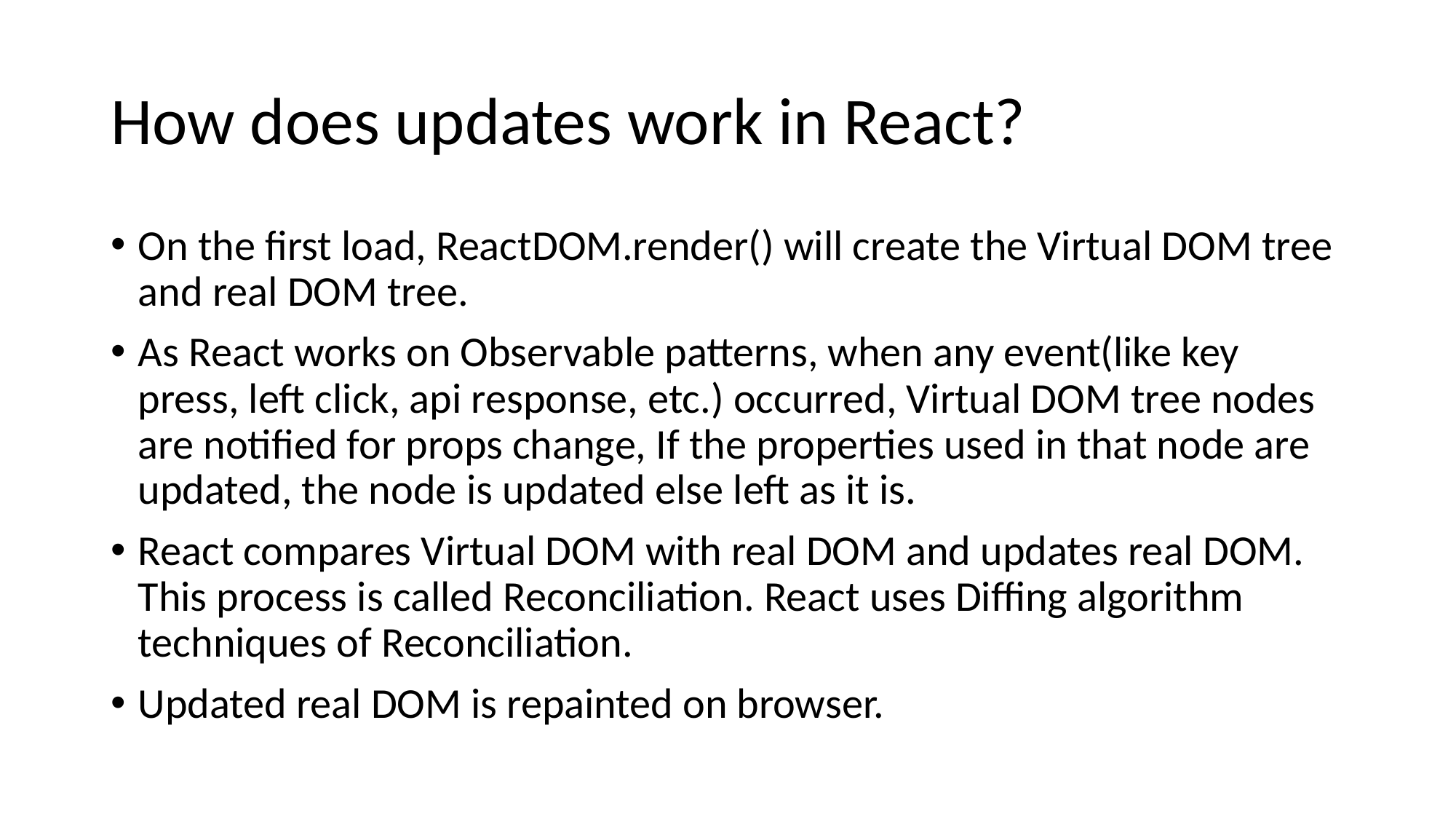

# How does updates work in React?
On the first load, ReactDOM.render() will create the Virtual DOM tree and real DOM tree.
As React works on Observable patterns, when any event(like key press, left click, api response, etc.) occurred, Virtual DOM tree nodes are notified for props change, If the properties used in that node are updated, the node is updated else left as it is.
React compares Virtual DOM with real DOM and updates real DOM. This process is called Reconciliation. React uses Diffing algorithm techniques of Reconciliation.
Updated real DOM is repainted on browser.